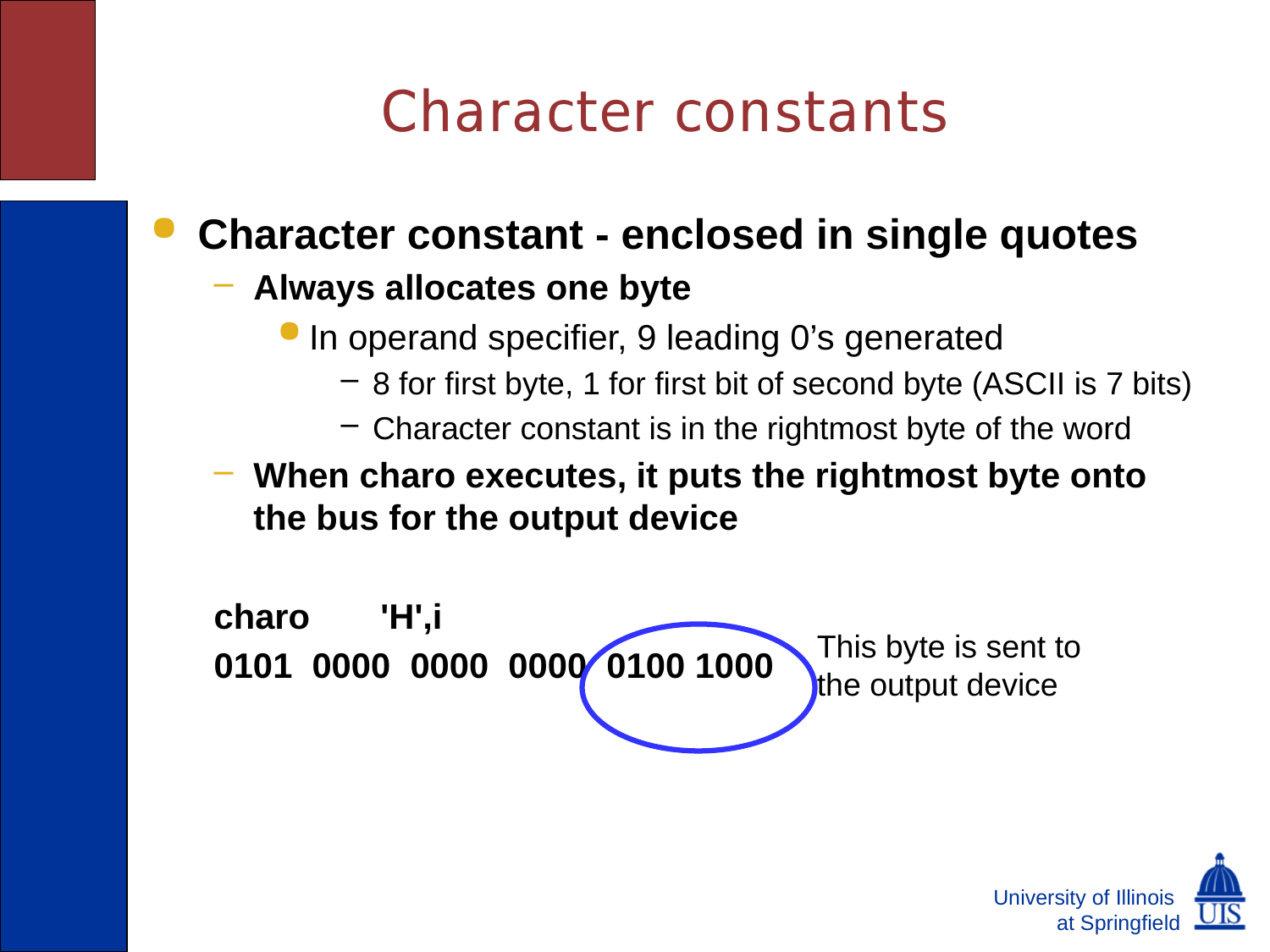

Character constants
Character constant - enclosed in single quotes
Always allocates one byte
In operand specifier, 9 leading 0’s generated
8 for first byte, 1 for first bit of second byte (ASCII is 7 bits)
Character constant is in the rightmost byte of the word
When charo executes, it puts the rightmost byte onto the bus for the output device

charo	'H',i
0101  0000  0000  0000  0100 1000

This byte is sent to the output device